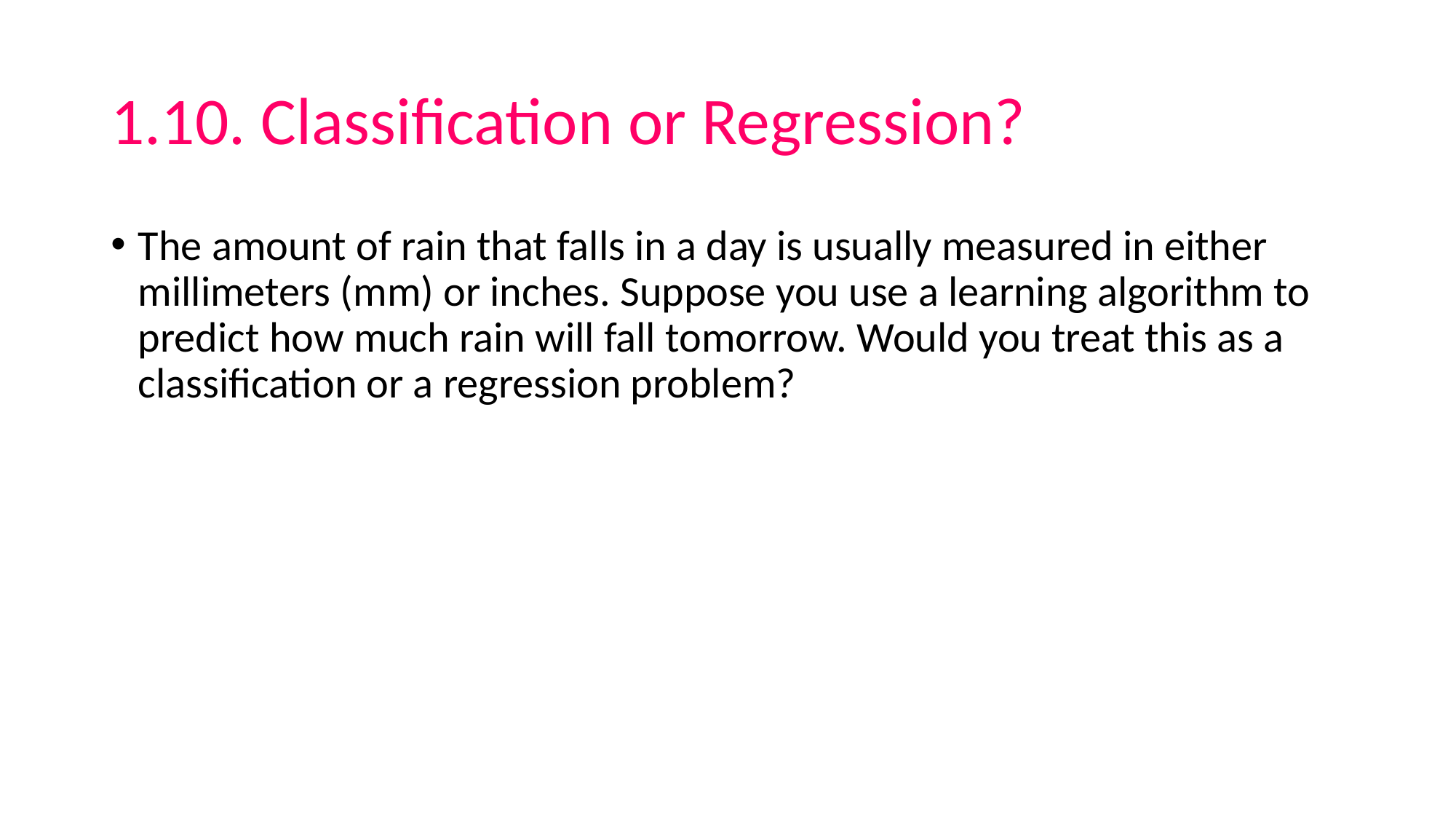

# 1.10. Classification or Regression?
The amount of rain that falls in a day is usually measured in either millimeters (mm) or inches. Suppose you use a learning algorithm to predict how much rain will fall tomorrow. Would you treat this as a classification or a regression problem?